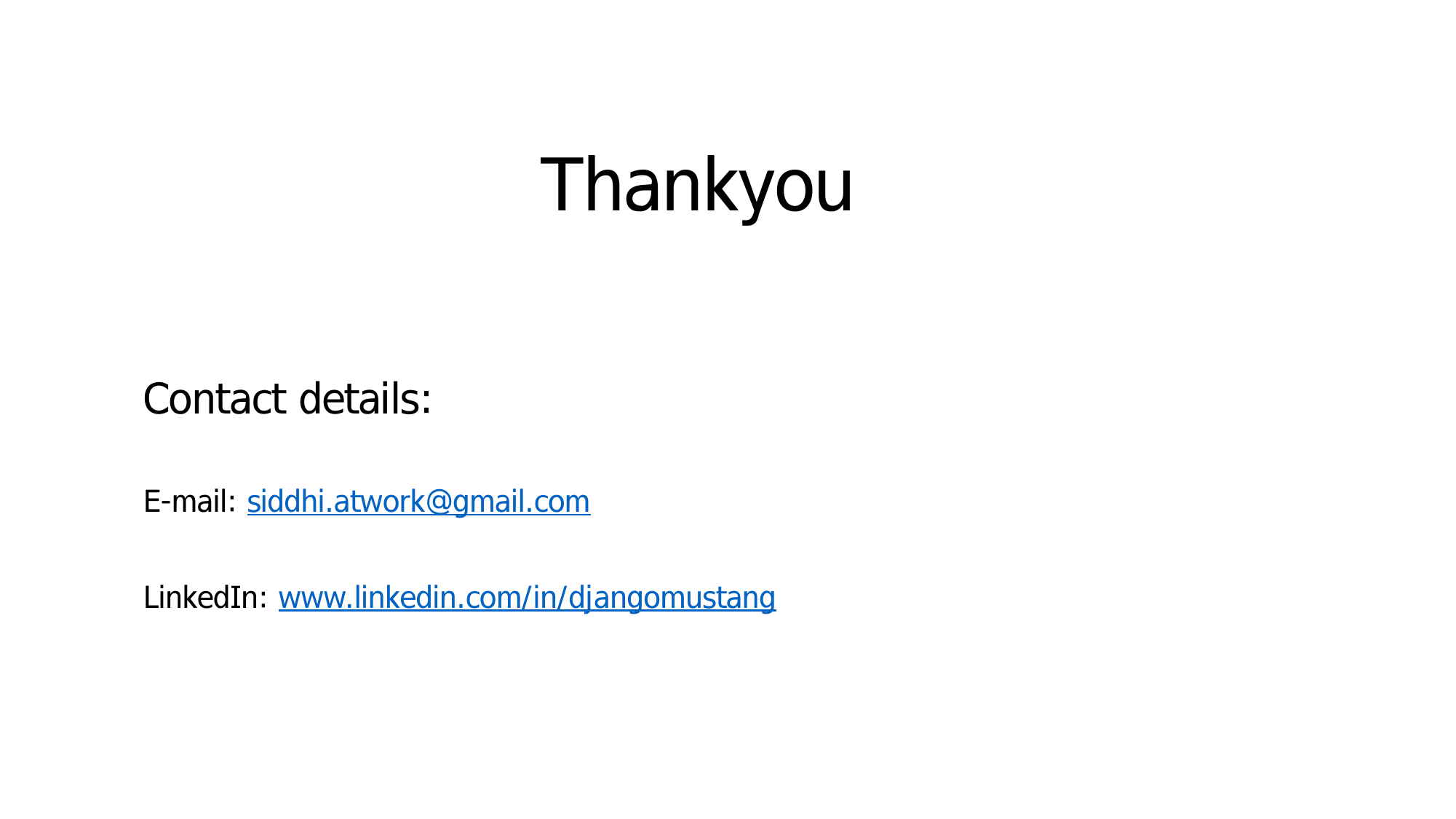

Thankyou
Contact details:

E-mail: siddhi.atwork@gmail.com

LinkedIn: www.linkedin.com/in/djangomustang